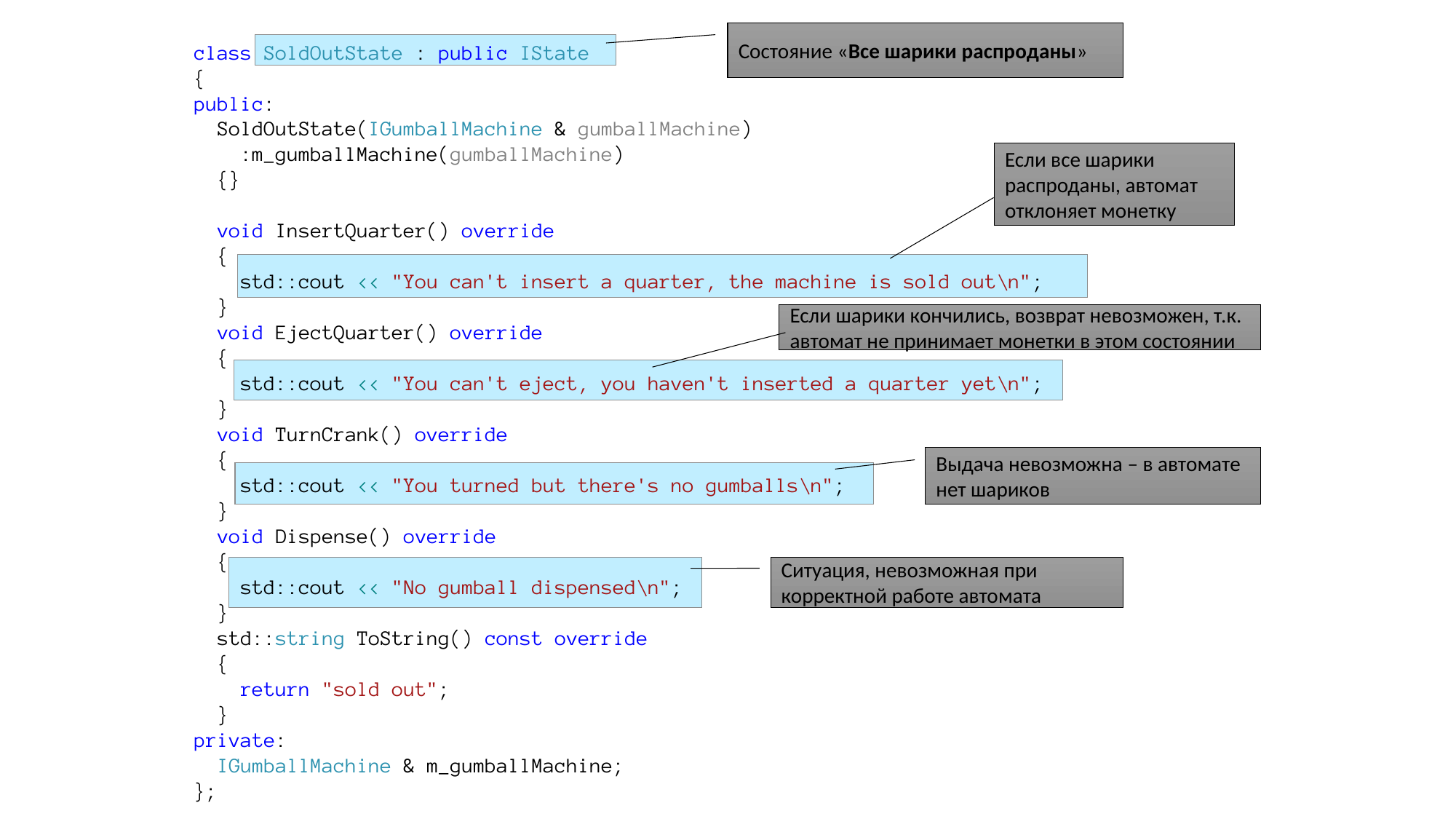

Состояние «Все шарики распроданы»
class SoldOutState : public IState
{
public:
  SoldOutState(IGumballMachine & gumballMachine)
    :m_gumballMachine(gumballMachine)
  {}

  void InsertQuarter() override
  {
    std::cout << "You can't insert a quarter, the machine is sold out\n";
  }
  void EjectQuarter() override
  {
    std::cout << "You can't eject, you haven't inserted a quarter yet\n";
  }
  void TurnCrank() override
  {
    std::cout << "You turned but there's no gumballs\n";
  }
  void Dispense() override
  {
    std::cout << "No gumball dispensed\n";
  }
  std::string ToString() const override
  {
    return "sold out";
  }
private:
  IGumballMachine & m_gumballMachine;
};

Если все шарики распроданы, автомат отклоняет монетку

Если шарики кончились, возврат невозможен, т.к. автомат не принимает монетки в этом состоянии

Выдача невозможна – в автомате нет шариков

Ситуация, невозможная при корректной работе автомата